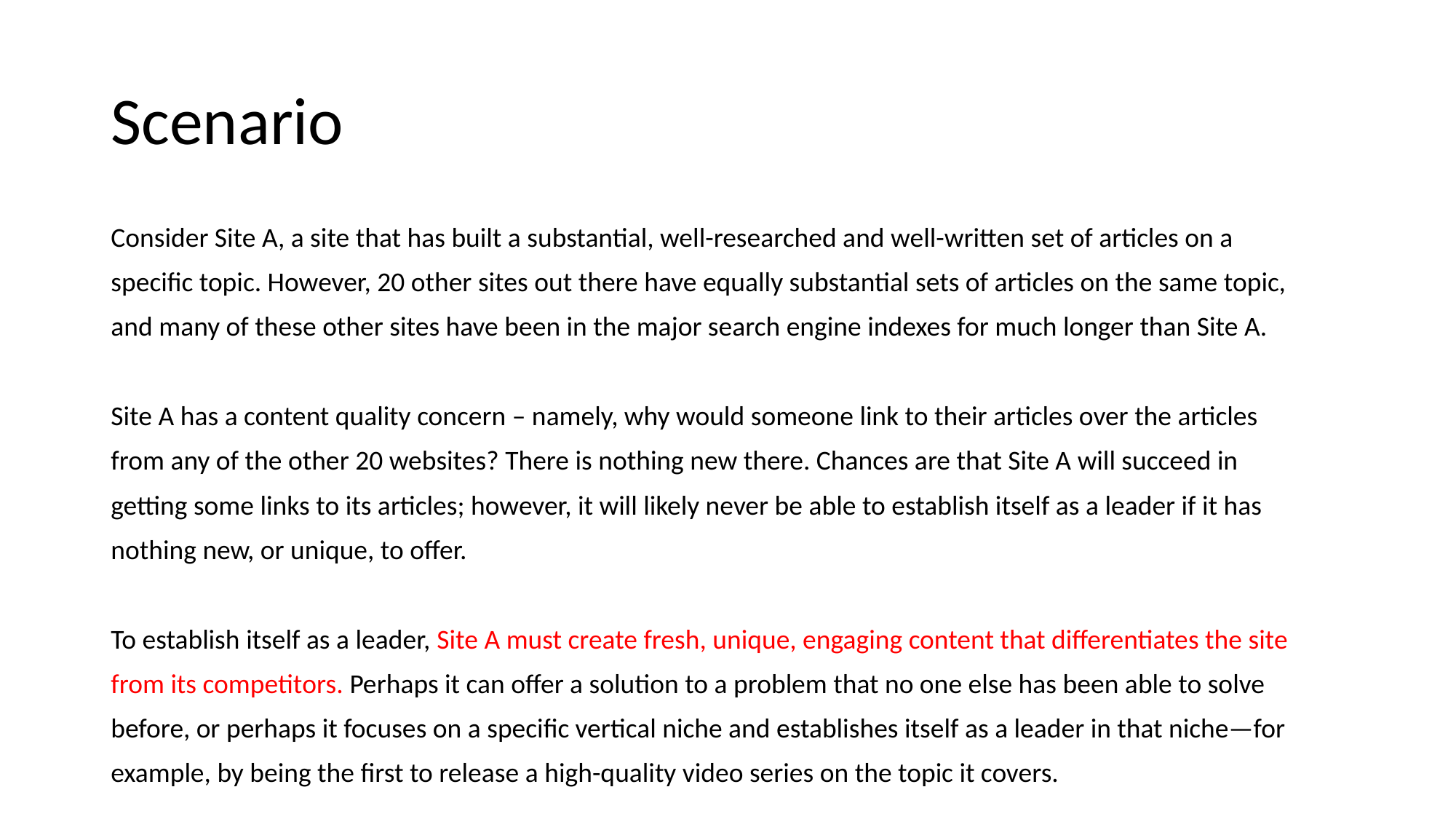

# Scenario
Consider Site A, a site that has built a substantial, well-researched and well-written set of articles on a
specific topic. However, 20 other sites out there have equally substantial sets of articles on the same topic,
and many of these other sites have been in the major search engine indexes for much longer than Site A.

Site A has a content quality concern – namely, why would someone link to their articles over the articles
from any of the other 20 websites? There is nothing new there. Chances are that Site A will succeed in
getting some links to its articles; however, it will likely never be able to establish itself as a leader if it has
nothing new, or unique, to offer.

To establish itself as a leader, Site A must create fresh, unique, engaging content that differentiates the site
from its competitors. Perhaps it can offer a solution to a problem that no one else has been able to solve
before, or perhaps it focuses on a specific vertical niche and establishes itself as a leader in that niche—for
example, by being the first to release a high-quality video series on the topic it covers.